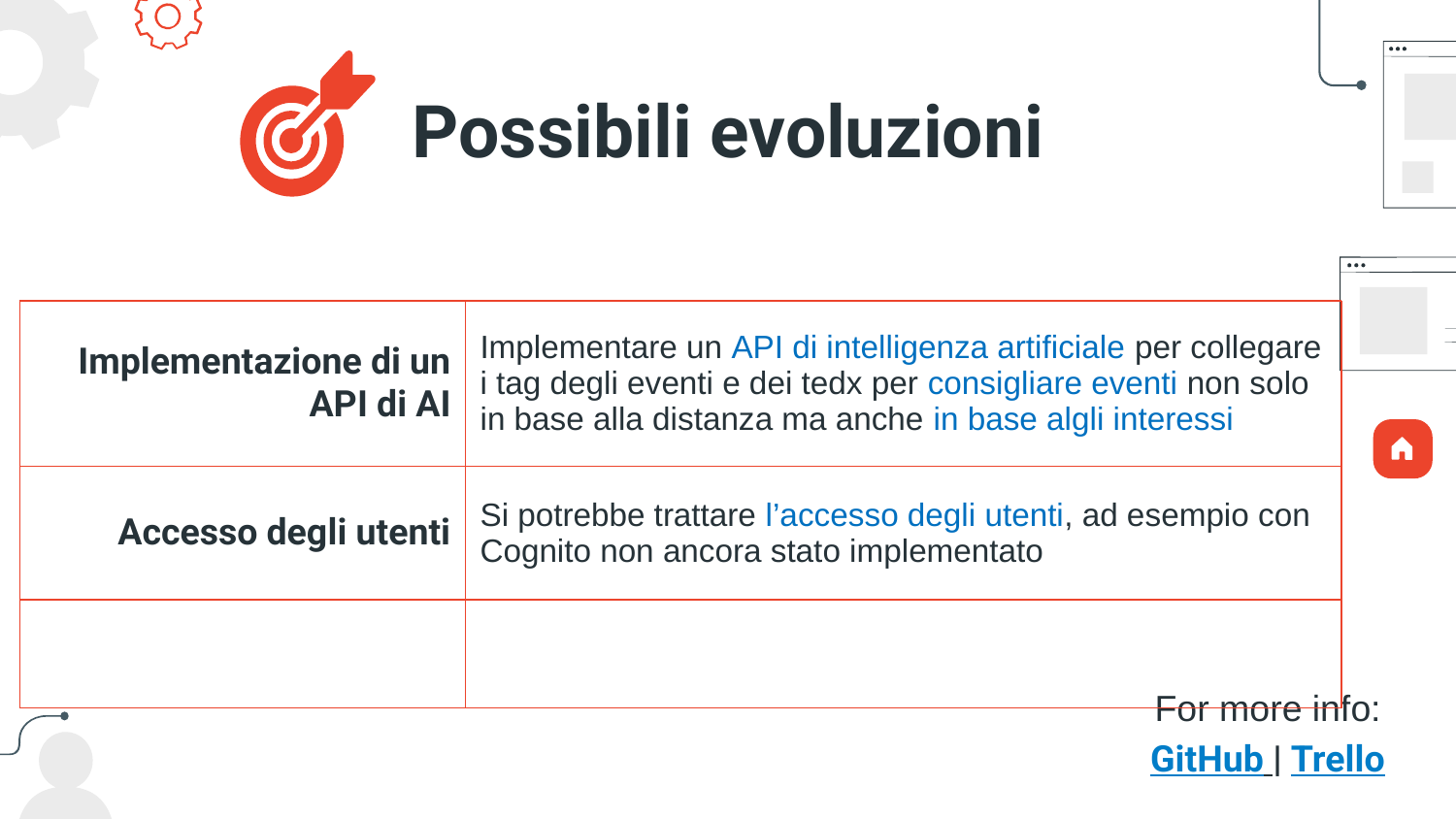

# Possibili evoluzioni
| Implementazione di un API di AI | Implementare un API di intelligenza artificiale per collegare i tag degli eventi e dei tedx per consigliare eventi non solo in base alla distanza ma anche in base algli interessi |
| --- | --- |
| Accesso degli utenti | Si potrebbe trattare l’accesso degli utenti, ad esempio con Cognito non ancora stato implementato |
|  |  |
For more info:
GitHub | Trello